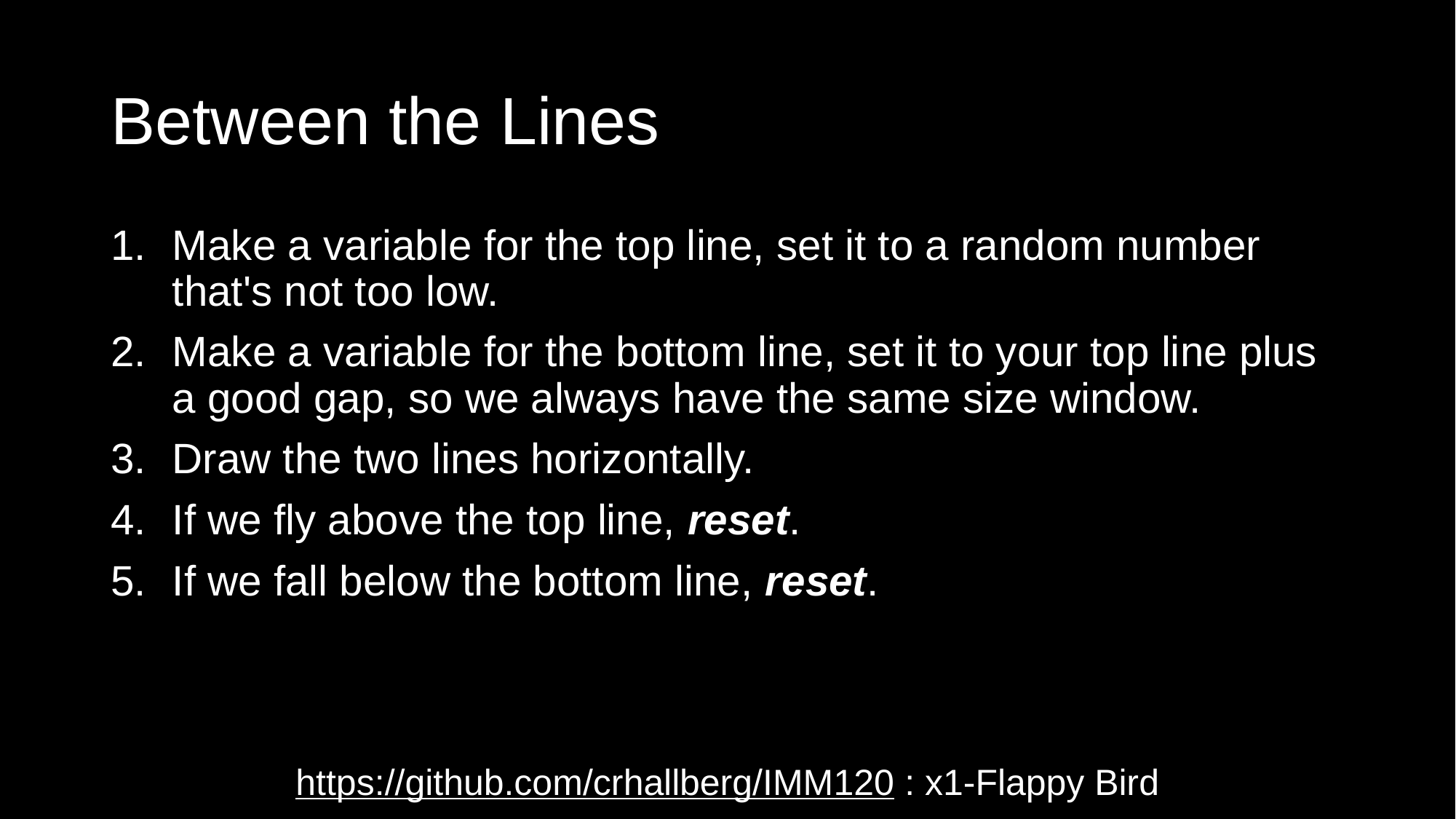

# Between the Lines
Make a variable for the top line, set it to a random number that's not too low.
Make a variable for the bottom line, set it to your top line plus a good gap, so we always have the same size window.
Draw the two lines horizontally.
If we fly above the top line, reset.
If we fall below the bottom line, reset.

https://github.com/crhallberg/IMM120 : x1-Flappy Bird